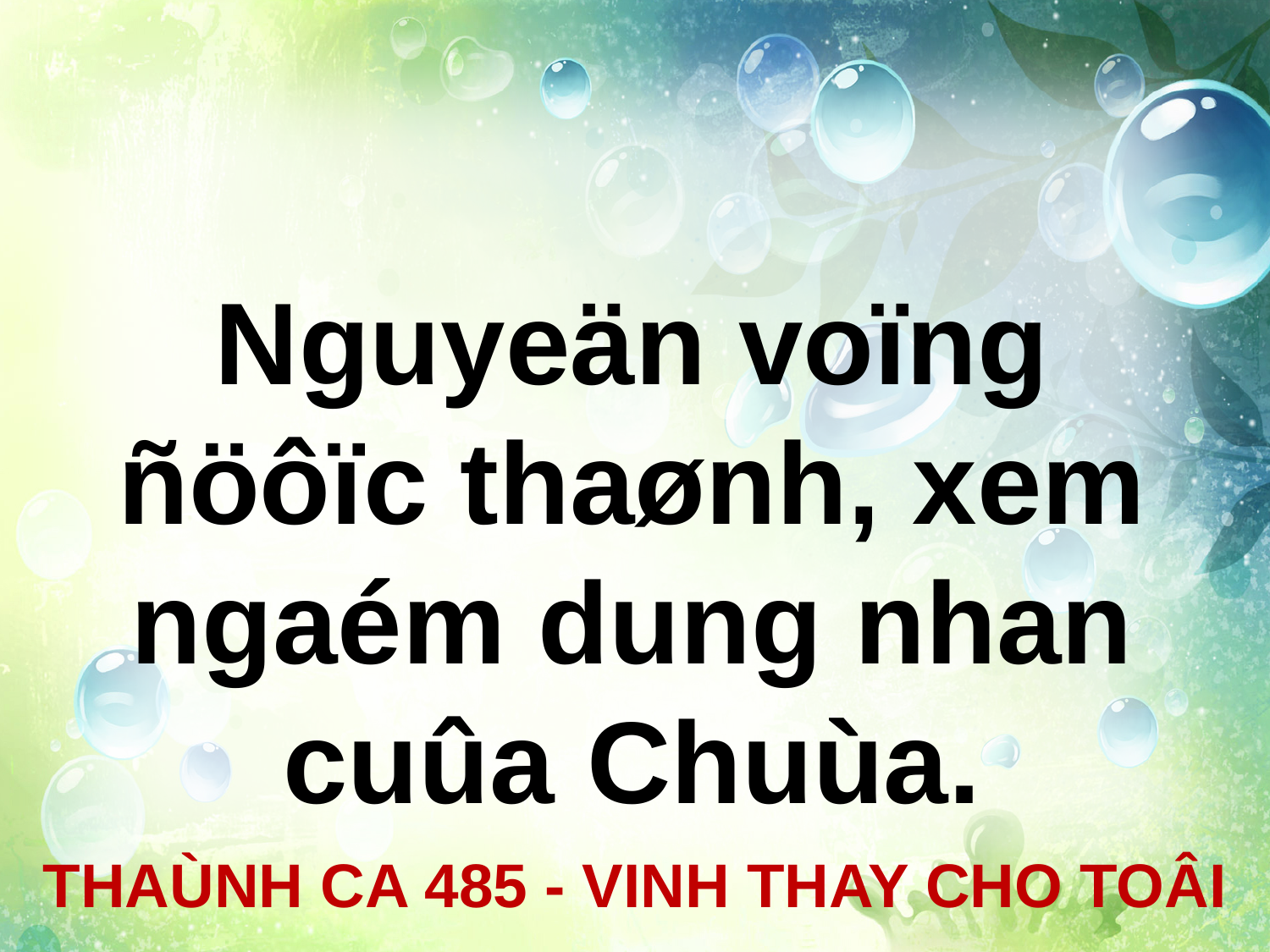

Nguyeän voïng ñöôïc thaønh, xem ngaém dung nhan cuûa Chuùa.
THAÙNH CA 485 - VINH THAY CHO TOÂI